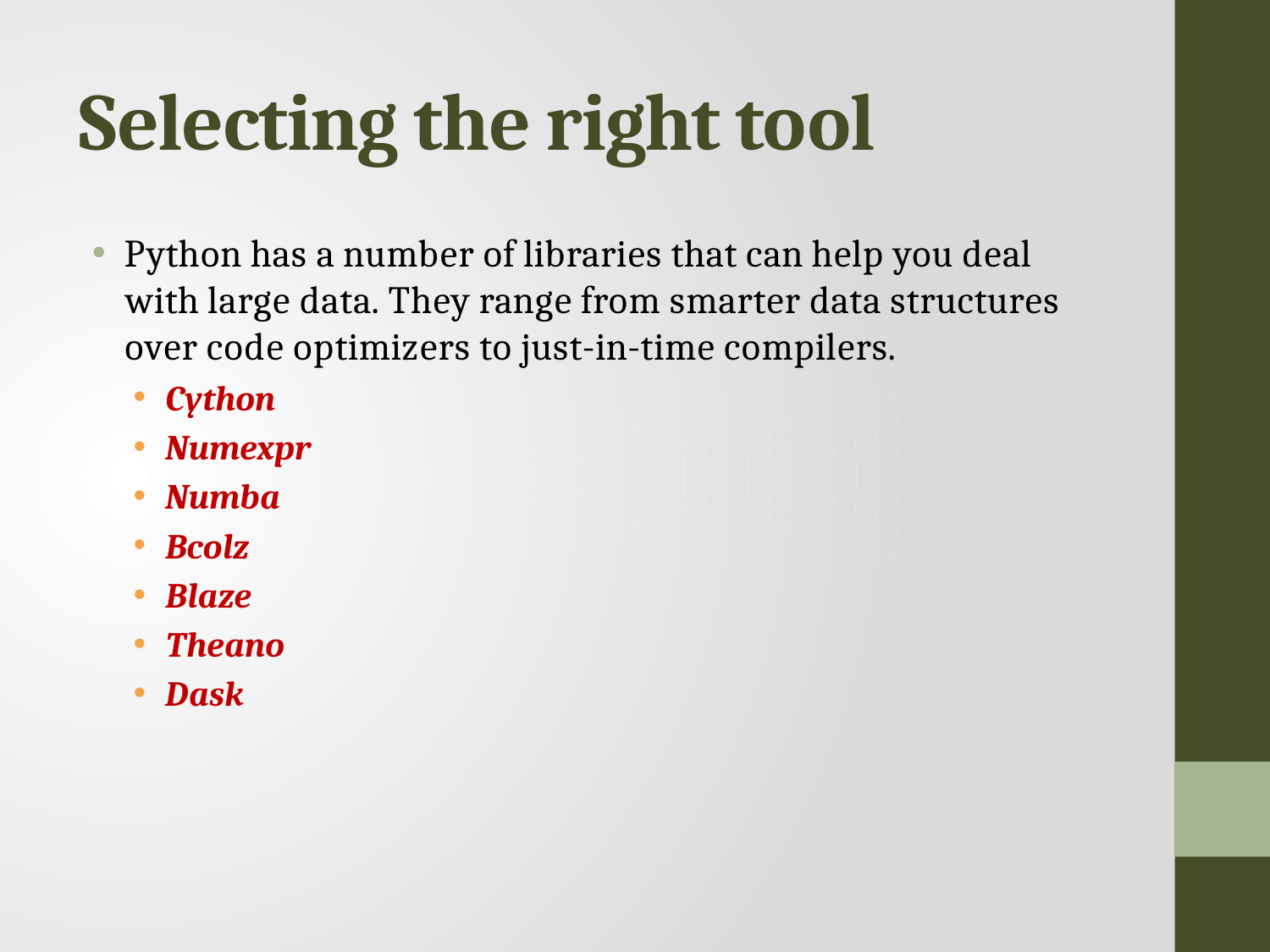

# Selecting the right tool
Python has a number of libraries that can help you deal with large data. They range from smarter data structures over code optimizers to just-in-time compilers.
Cython
Numexpr
Numba
Bcolz
Blaze
Theano
Dask